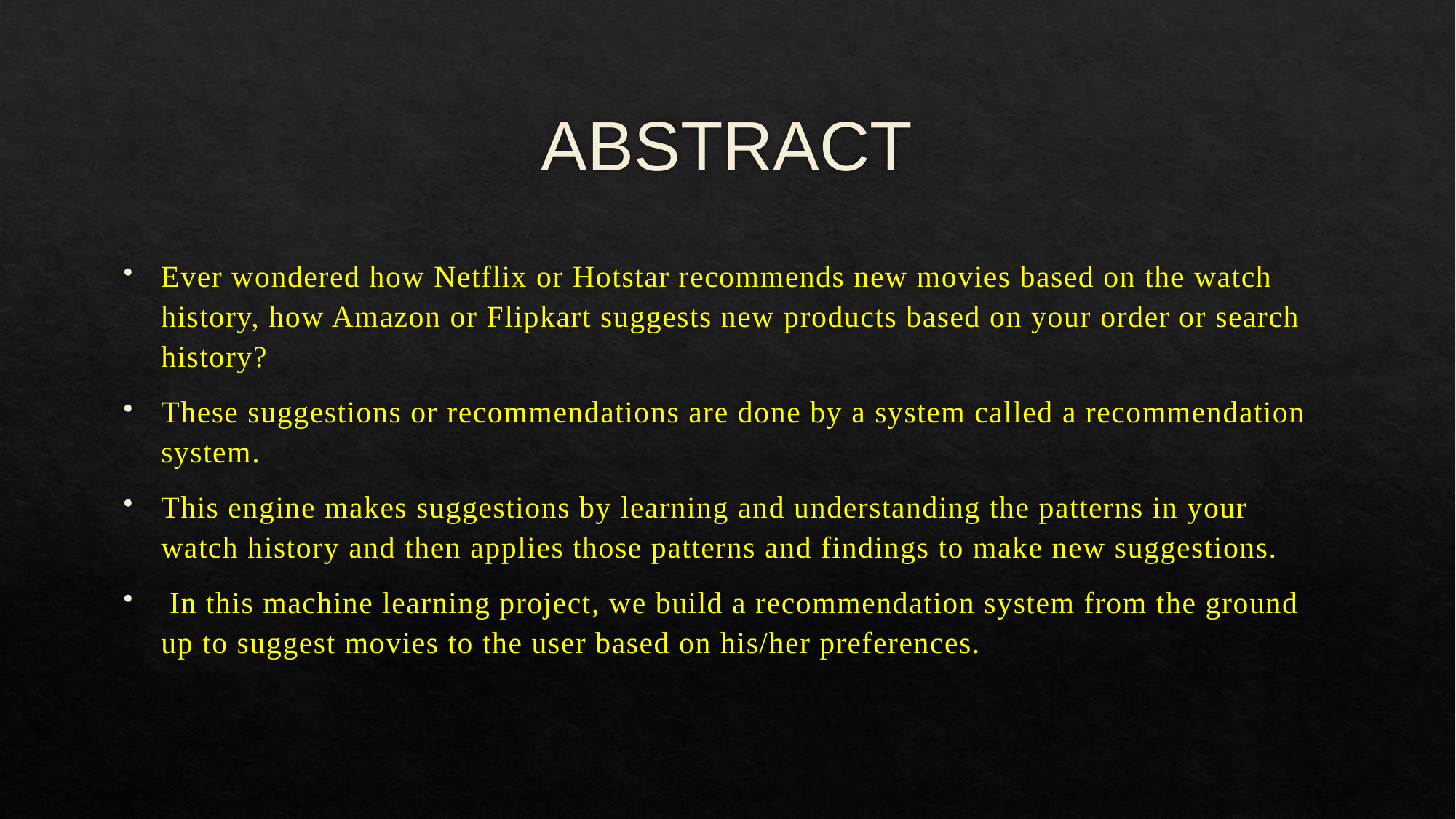

# ABSTRACT
Ever wondered how Netflix or Hotstar recommends new movies based on the watch history, how Amazon or Flipkart suggests new products based on your order or search history?
These suggestions or recommendations are done by a system called a recommendation system.
This engine makes suggestions by learning and understanding the patterns in your watch history and then applies those patterns and findings to make new suggestions.
 In this machine learning project, we build a recommendation system from the ground up to suggest movies to the user based on his/her preferences.